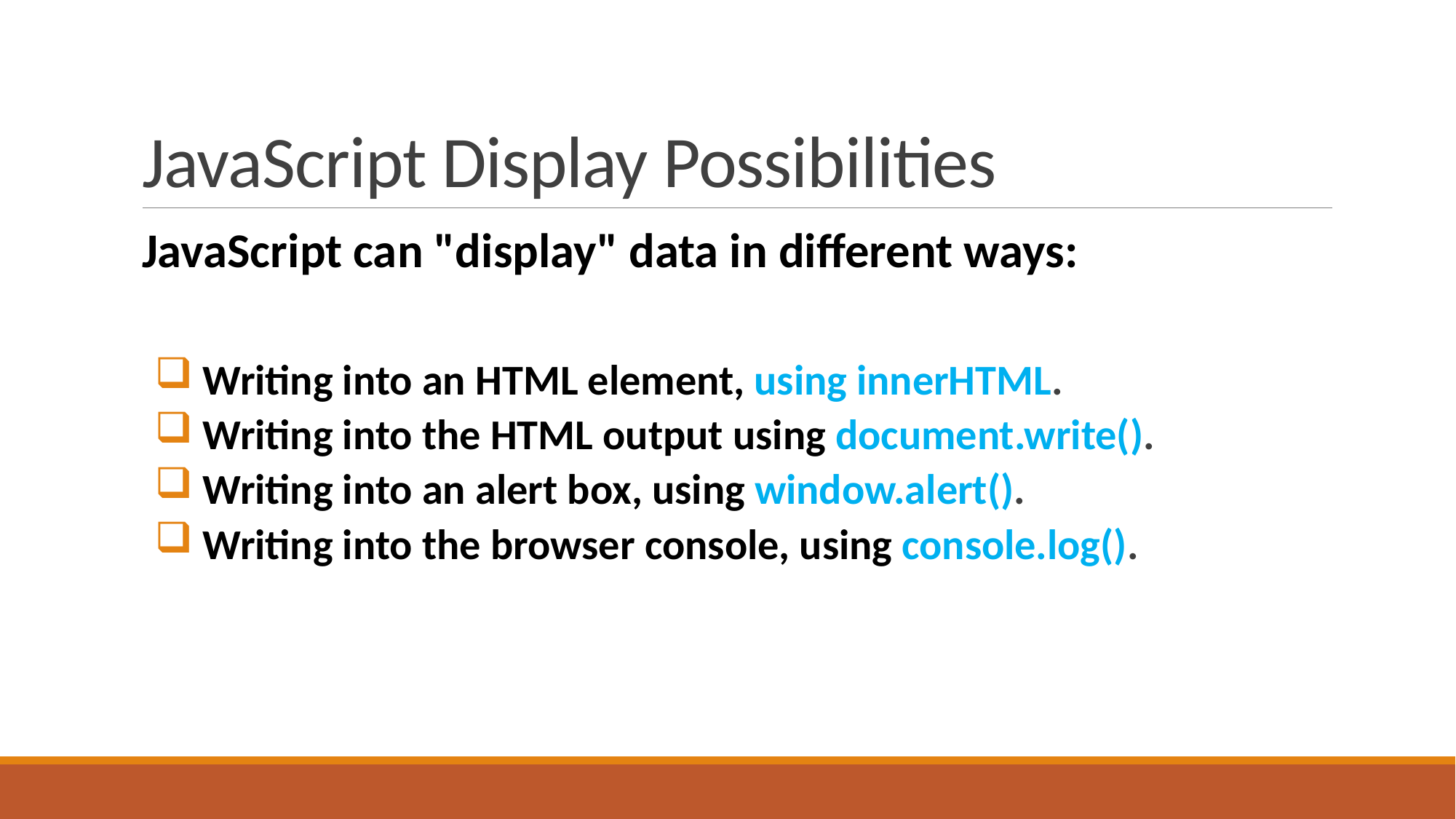

# JavaScript Display Possibilities
JavaScript can "display" data in different ways:

 Writing into an HTML element, using innerHTML.
 Writing into the HTML output using document.write().
 Writing into an alert box, using window.alert().
 Writing into the browser console, using console.log().